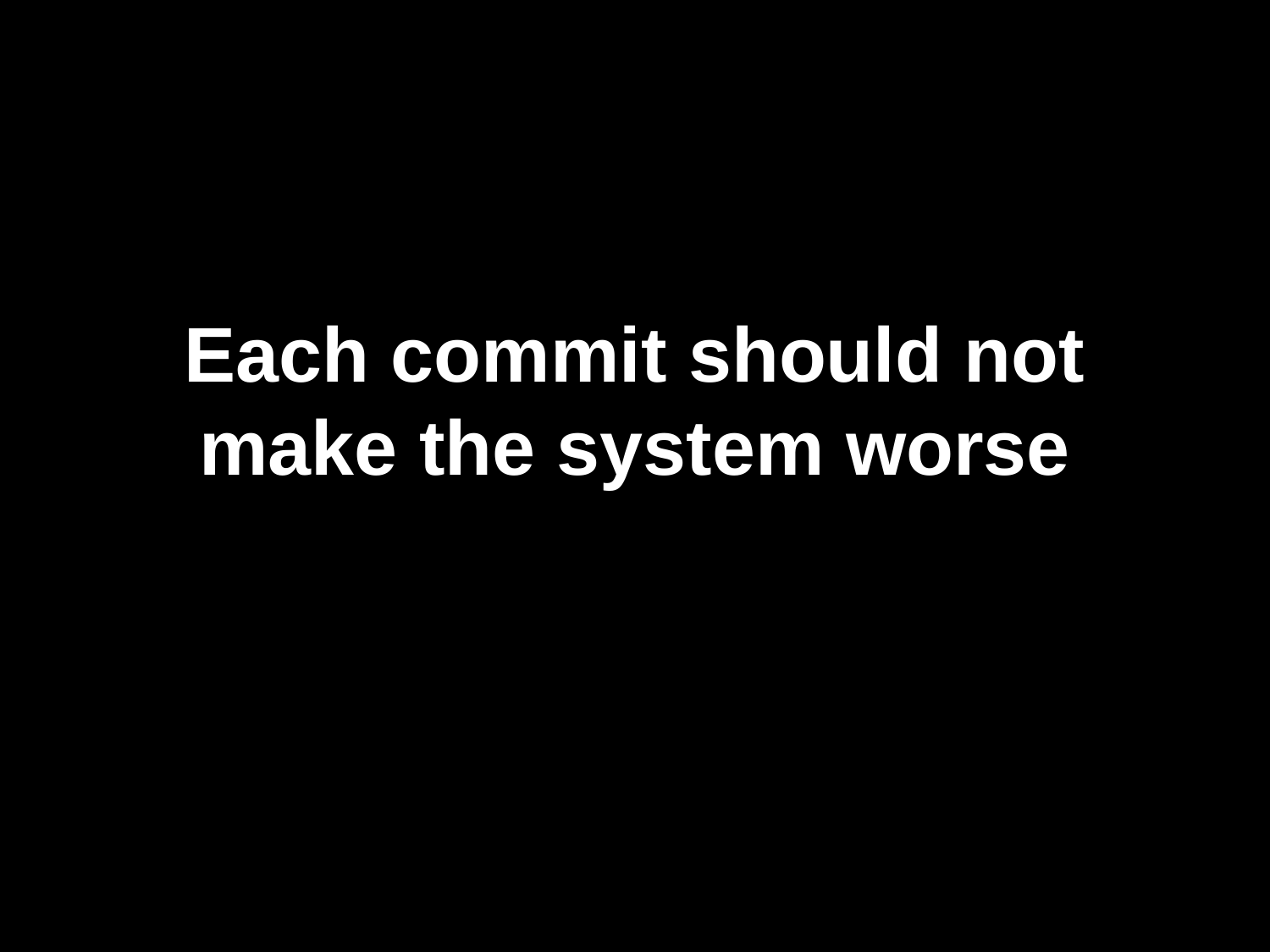

# Each commit should not make the system worse